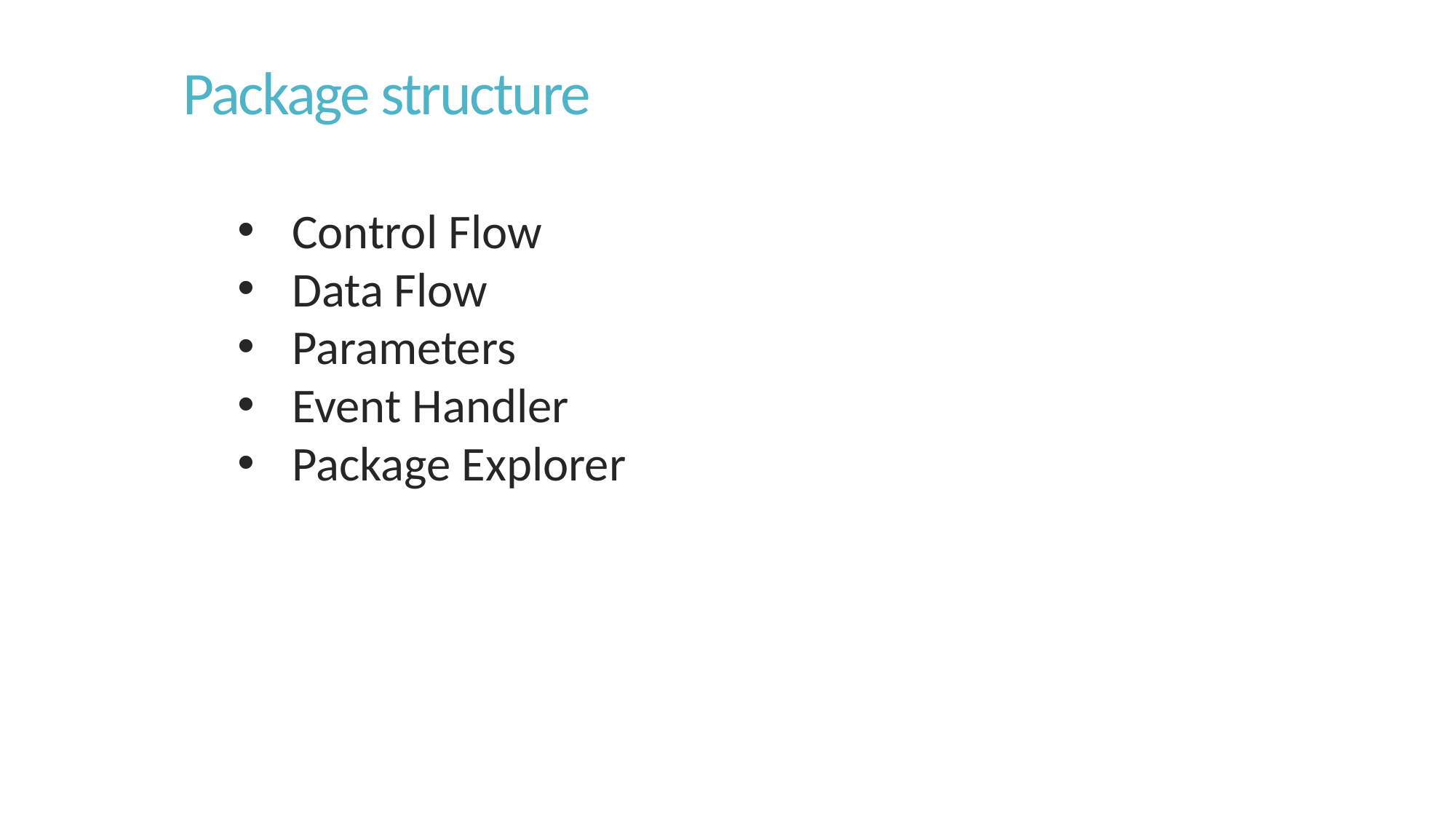

Package structure

Control Flow
Data Flow
Parameters
Event Handler
Package Explorer